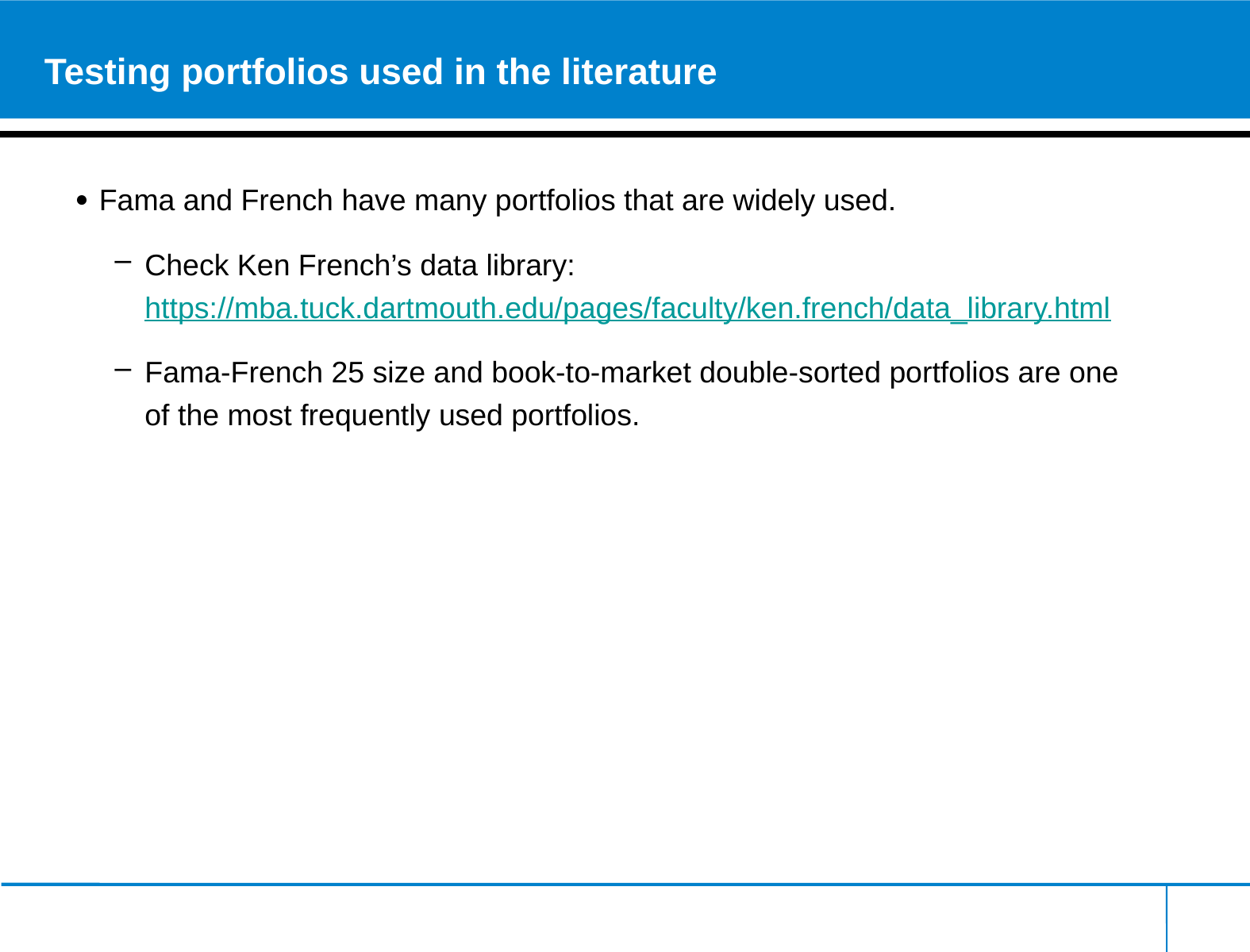

# Testing portfolios used in the literature
Fama and French have many portfolios that are widely used.
Check Ken French’s data library: https://mba.tuck.dartmouth.edu/pages/faculty/ken.french/data_library.html
Fama-French 25 size and book-to-market double-sorted portfolios are one of the most frequently used portfolios.